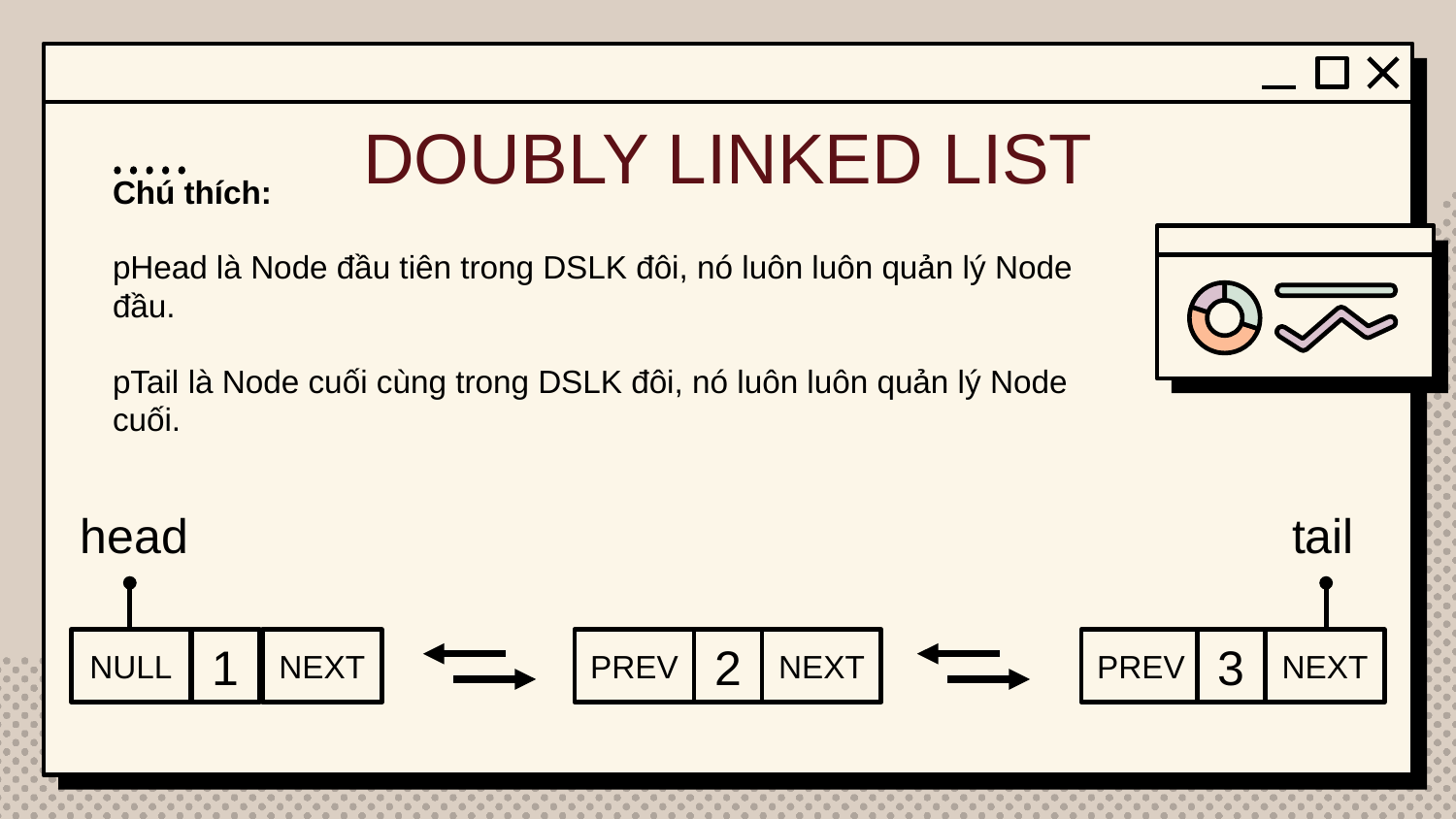

# DOUBLY LINKED LIST
Chú thích:
pHead là Node đầu tiên trong DSLK đôi, nó luôn luôn quản lý Node đầu.
pTail là Node cuối cùng trong DSLK đôi, nó luôn luôn quản lý Node cuối.

head
tail
PREV
2
NEXT
PREV
3
NEXT
1
NEXT
NULL